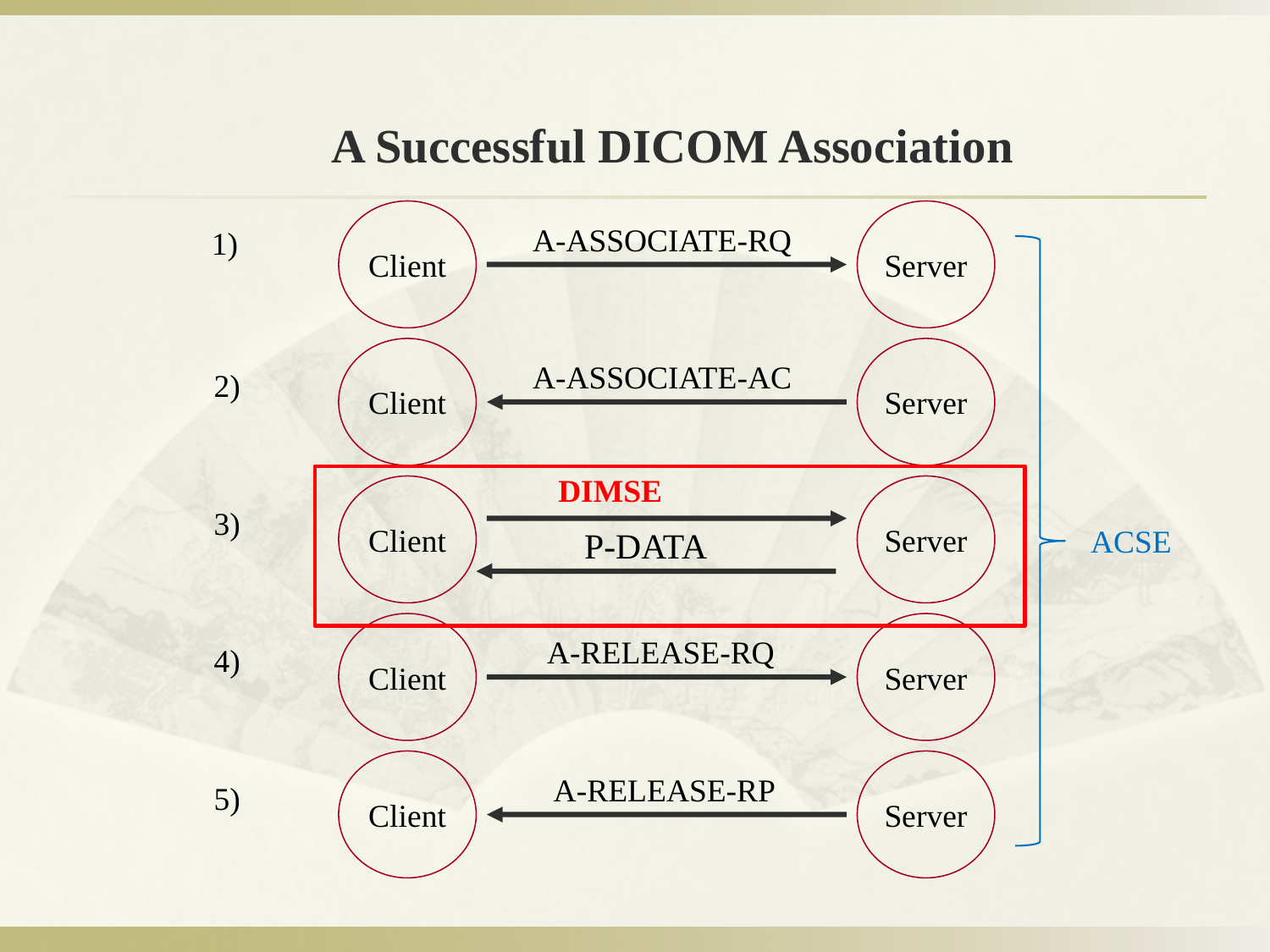

# A Successful DICOM Association
Client
Server
A-ASSOCIATE-RQ
1)

Client
Server
A-ASSOCIATE-AC
2)

DIMSE

Client
Server
3)
ACSE
P-DATA

Client
Server
A-RELEASE-RQ
4)

Client
Server
A-RELEASE-RP
5)